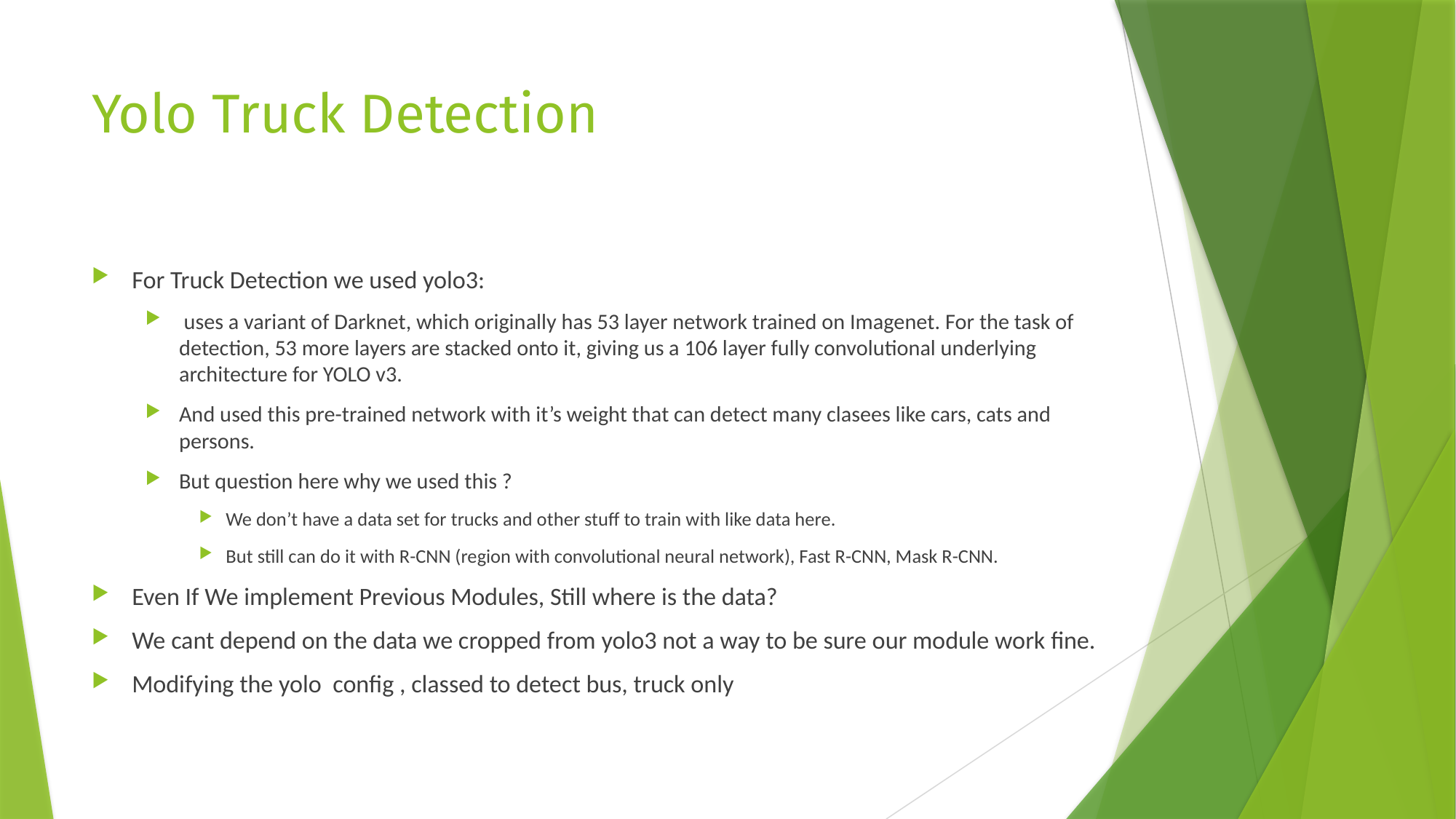

# Yolo Truck Detection
For Truck Detection we used yolo3:
 uses a variant of Darknet, which originally has 53 layer network trained on Imagenet. For the task of detection, 53 more layers are stacked onto it, giving us a 106 layer fully convolutional underlying architecture for YOLO v3.
And used this pre-trained network with it’s weight that can detect many clasees like cars, cats and persons.
But question here why we used this ?
We don’t have a data set for trucks and other stuff to train with like data here.
But still can do it with R-CNN (region with convolutional neural network), Fast R-CNN, Mask R-CNN.
Even If We implement Previous Modules, Still where is the data?
We cant depend on the data we cropped from yolo3 not a way to be sure our module work fine.
Modifying the yolo  config , classed to detect bus, truck only